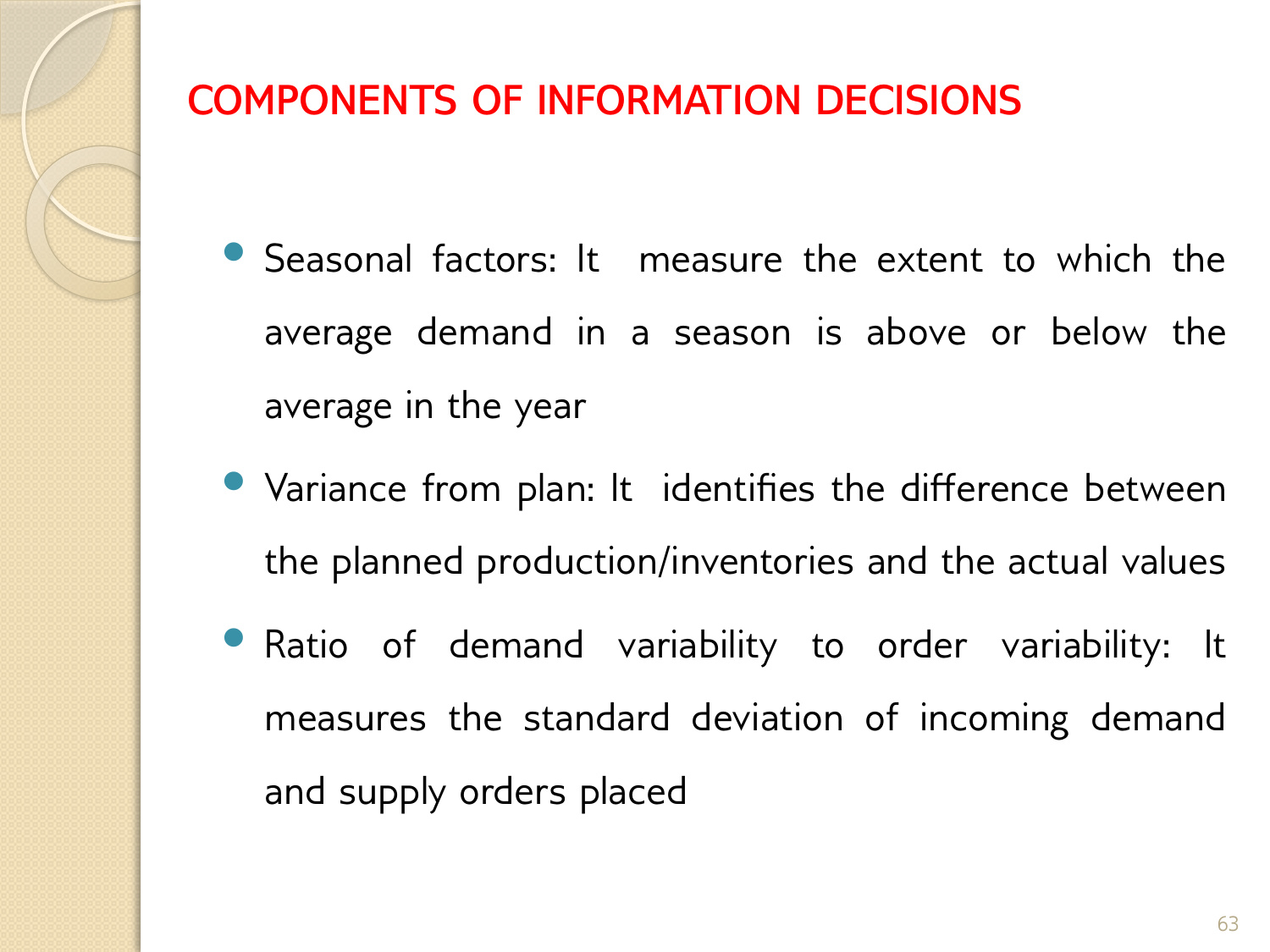

COMPONENTS OF INFORMATION DECISIONS
Seasonal factors: It  measure the extent to which the average demand in a season is above or below the average in the year
Variance from plan: It  identifies the difference between the planned production/inventories and the actual values
Ratio of demand variability to order variability: It measures the standard deviation of incoming demand and supply orders placed

63